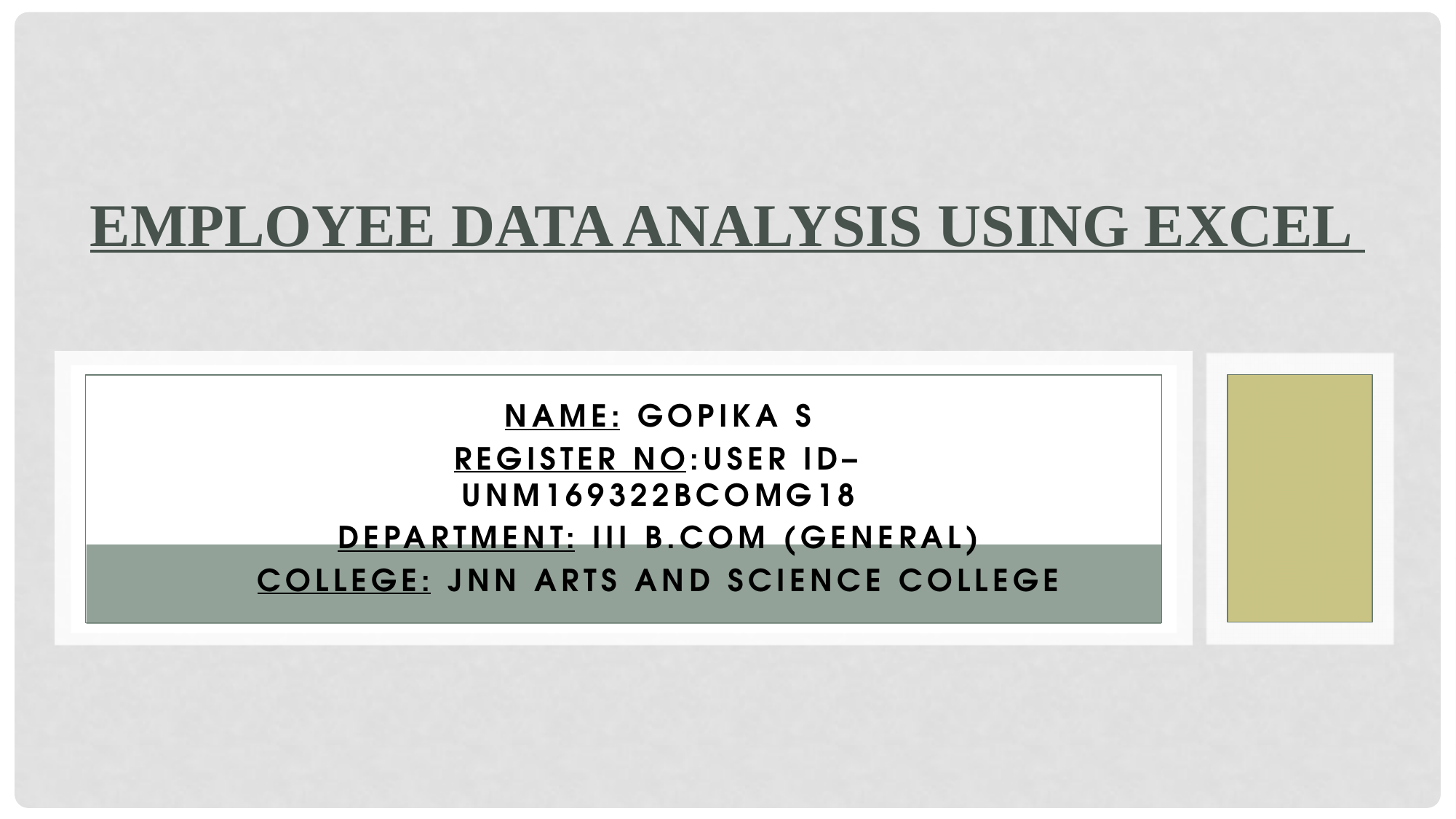

# Employee data analysis using excel
NaME: GOPIKA S
Register No:User id– unm169322bcomg18
Department: III B.com (General)
College: JNN arts and science college